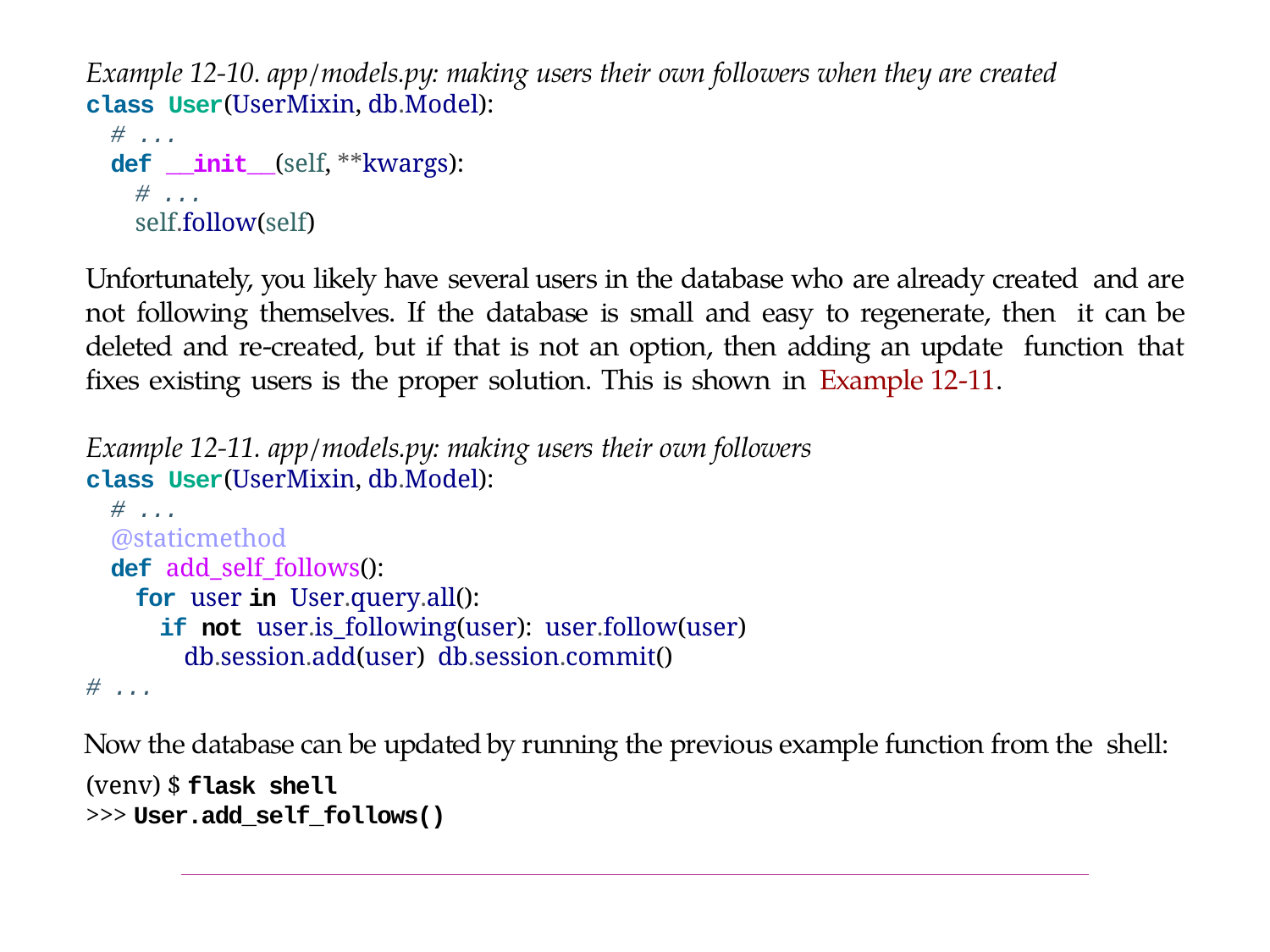

Example 12-10. app/models.py: making users their own followers when they are created
class User(UserMixin, db.Model):
# ...
def __init__(self, **kwargs):
# ...
self.follow(self)

Unfortunately, you likely have several users in the database who are already created  and are not following themselves. If the database is small and easy to regenerate, then  it can be deleted and re-created, but if that is not an option, then adding an update  function that fixes existing users is the proper solution. This is shown in  Example 12-11.

Example 12-11. app/models.py: making users their own followers
class User(UserMixin, db.Model):
# ...
@staticmethod
def add_self_follows():
for user in User.query.all():
if not user.is_following(user):  user.follow(user)  db.session.add(user)  db.session.commit()
# ...

Now the database can be updated by running the previous example function from the  shell:
(venv) $ flask shell
>>> User.add_self_follows()